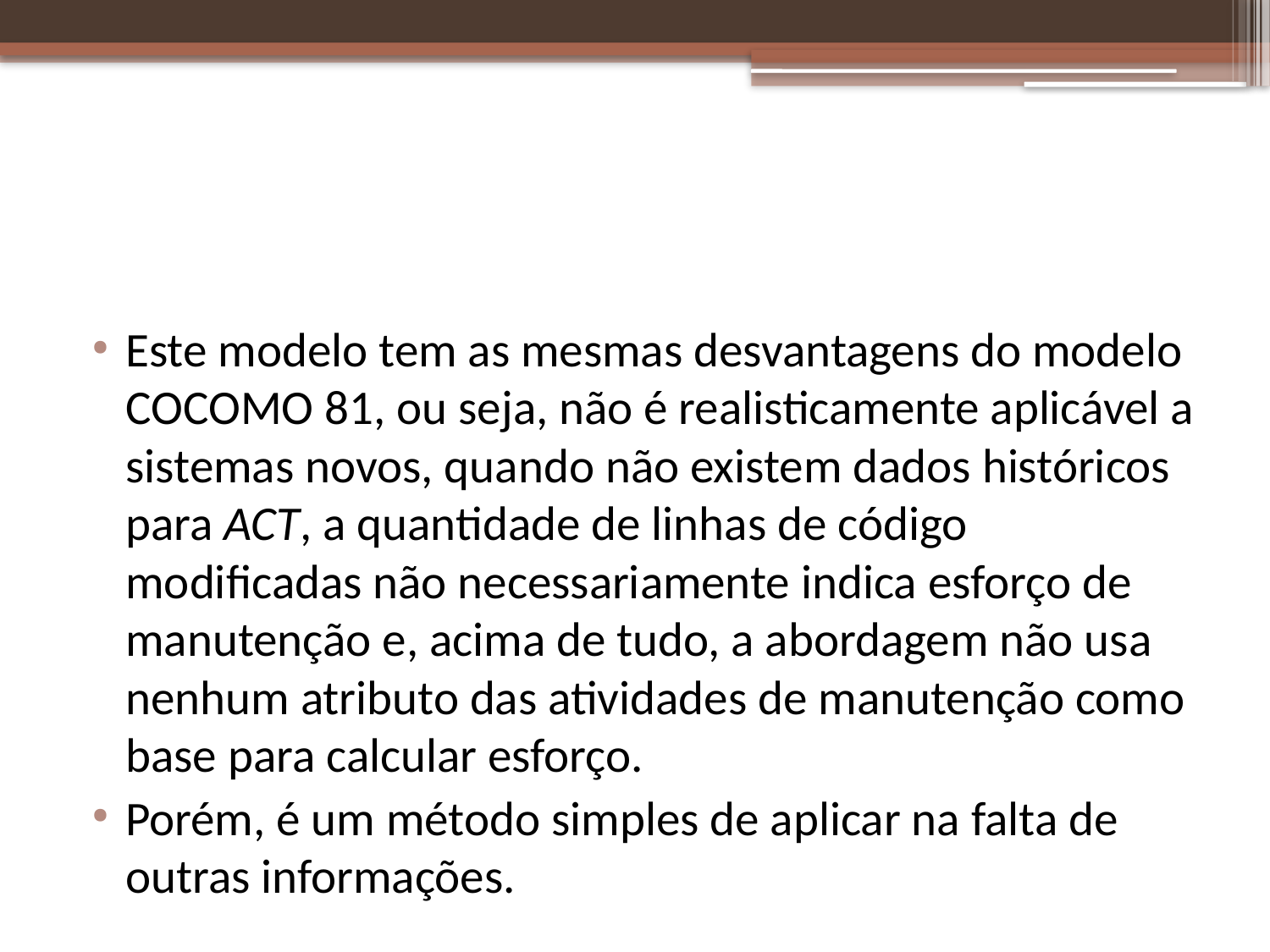

#
Este modelo tem as mesmas desvantagens do modelo COCOMO 81, ou seja, não é realisticamente aplicável a sistemas novos, quando não existem dados históricos para ACT, a quantidade de linhas de código modificadas não necessariamente indica esforço de manutenção e, acima de tudo, a abordagem não usa nenhum atributo das atividades de manutenção como base para calcular esforço.
Porém, é um método simples de aplicar na falta de outras informações.